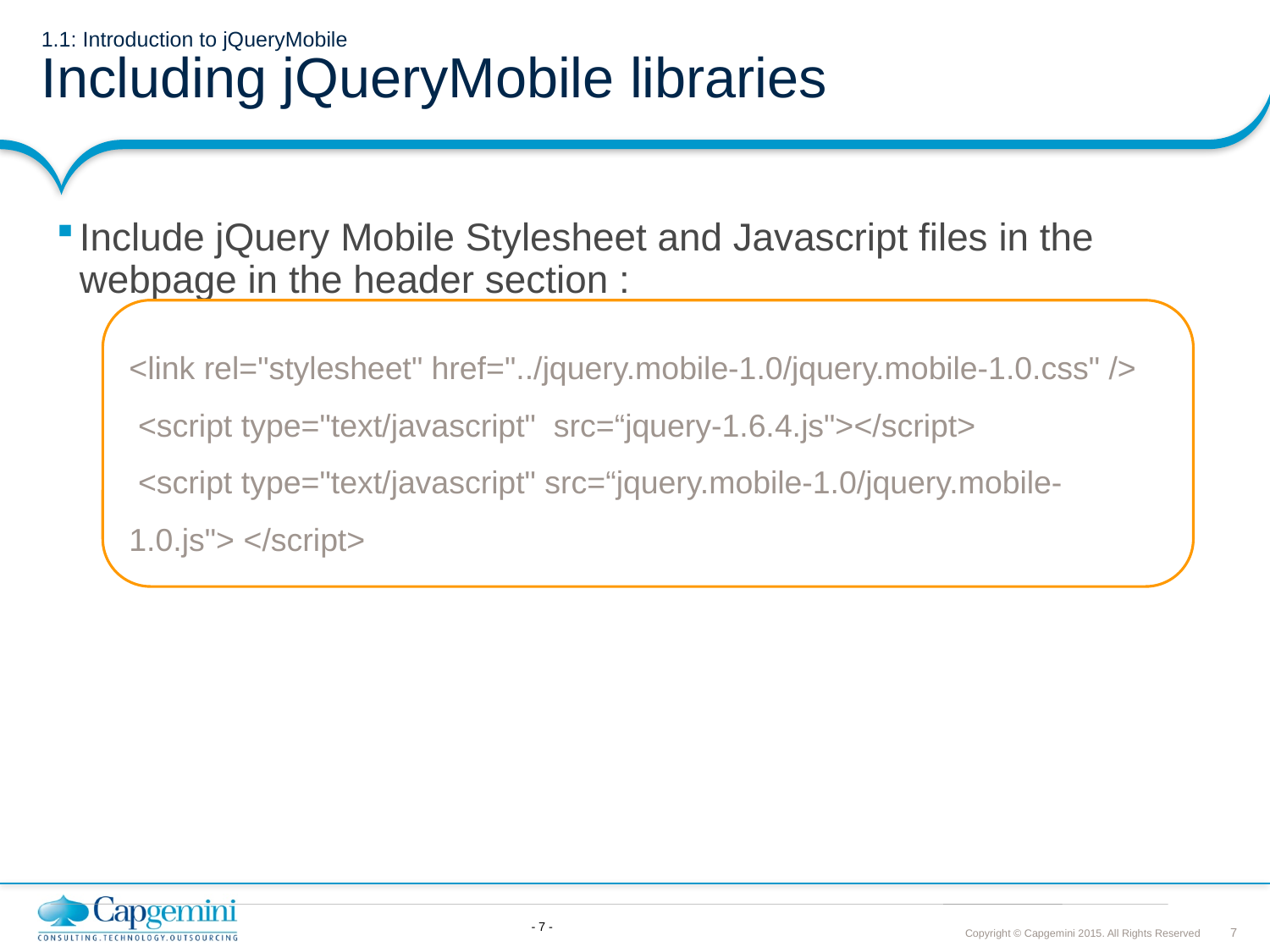

# 1.1: Introduction to jQueryMobile Including jQueryMobile libraries
Include jQuery Mobile Stylesheet and Javascript files in the webpage in the header section :
<link rel="stylesheet" href="../jquery.mobile-1.0/jquery.mobile-1.0.css" />
 <script type="text/javascript"  src=“jquery-1.6.4.js"></script>
 <script type="text/javascript" src=“jquery.mobile-1.0/jquery.mobile-1.0.js"> </script>